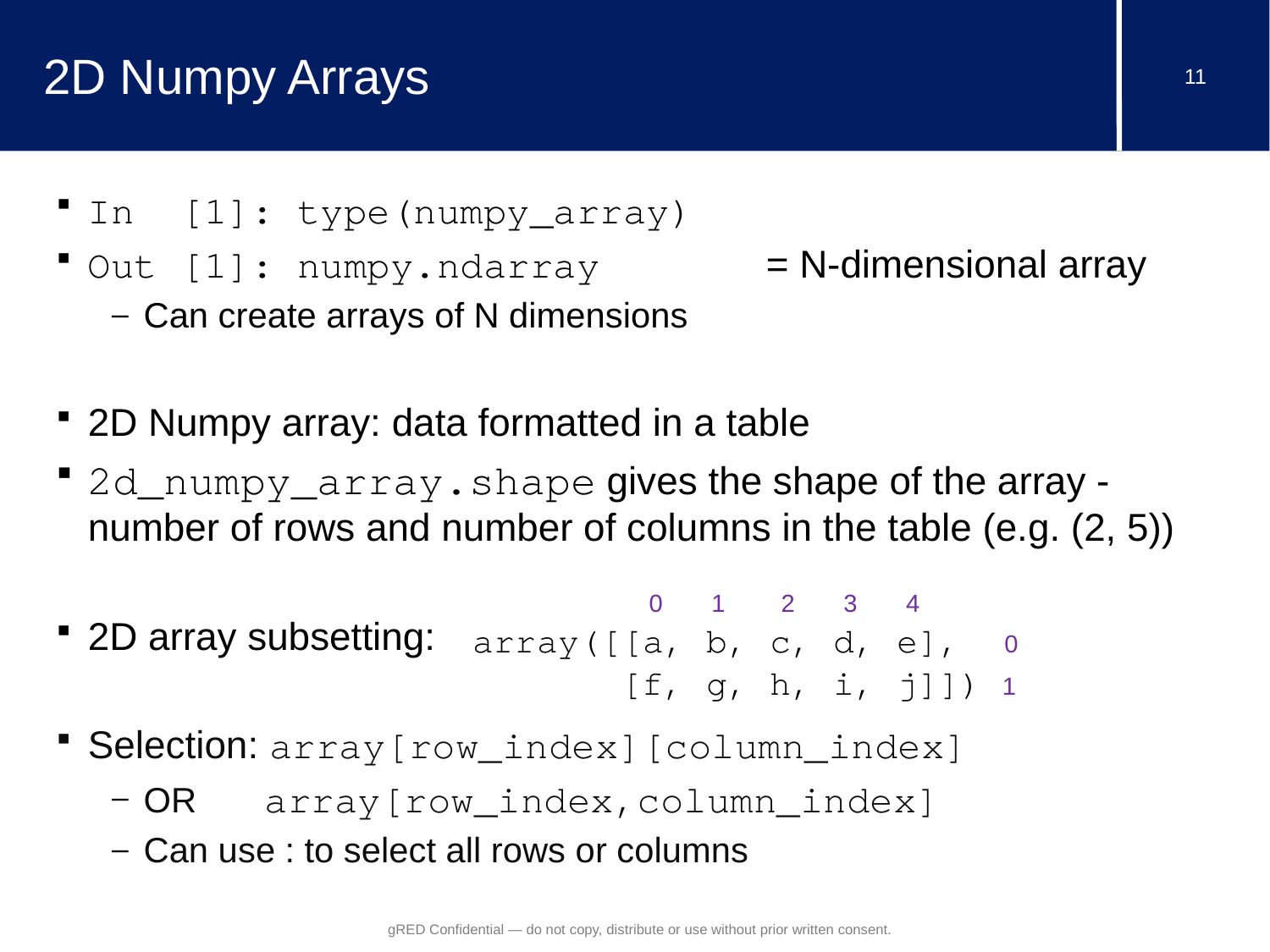

# 2D Numpy Arrays
In  [1]: type(numpy_array)
Out [1]: numpy.ndarray	    = N-dimensional array
Can create arrays of N dimensions

2D Numpy array: data formatted in a table
2d_numpy_array.shape gives the shape of the array - number of rows and number of columns in the table (e.g. (2, 5))

2D array subsetting:

Selection: array[row_index][column_index]
OR       array[row_index,column_index]
Can use : to select all rows or columns
	       0       1        2       3       4
array([[a, b, c, d, e],      0
	 [f, g, h, i, j]]) 1
gRED Confidential — do not copy, distribute or use without prior written consent.